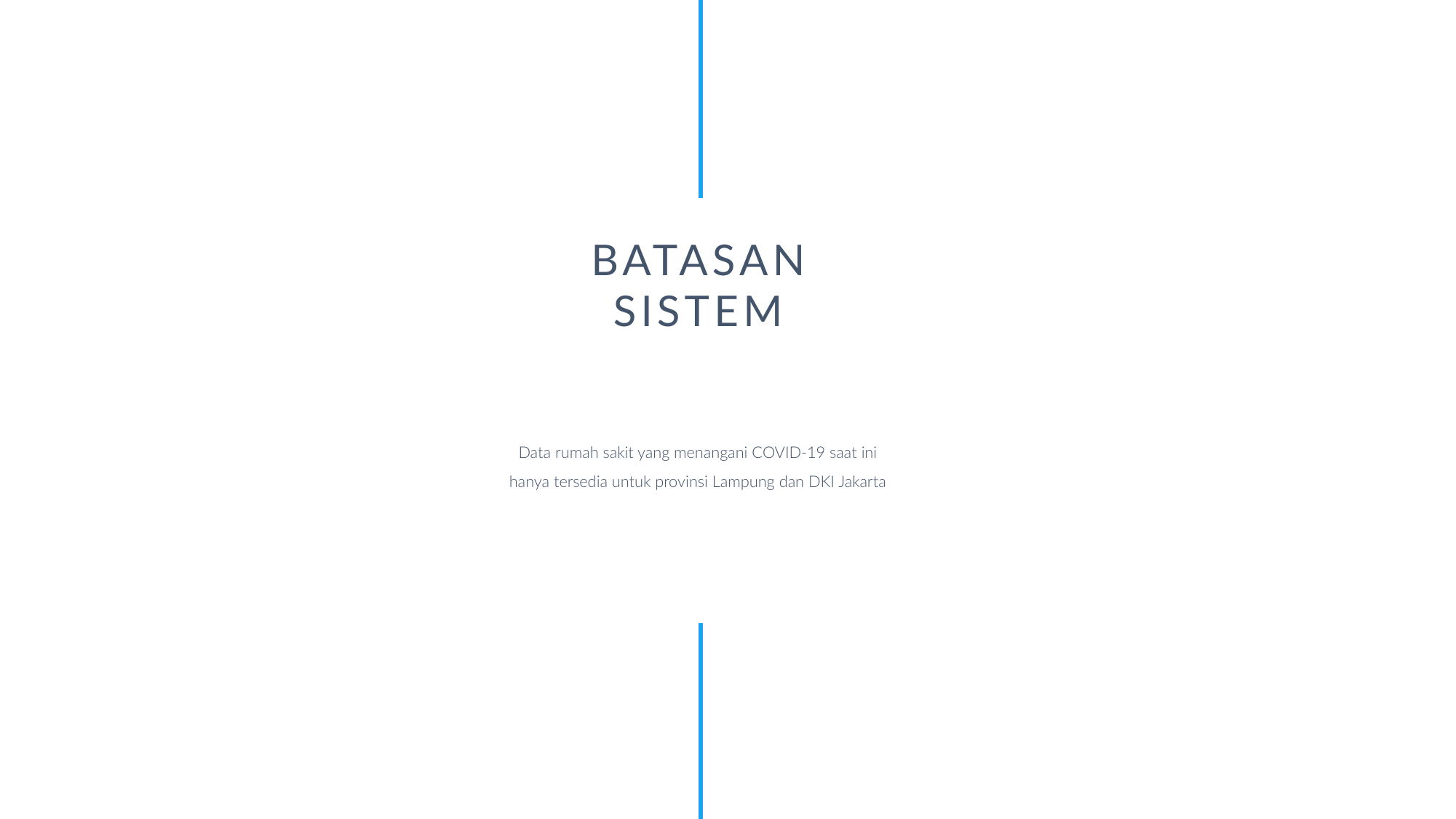

BATASAN
SISTEM
Data rumah sakit yang menangani COVID-19 saat ini hanya tersedia untuk provinsi Lampung dan DKI Jakarta